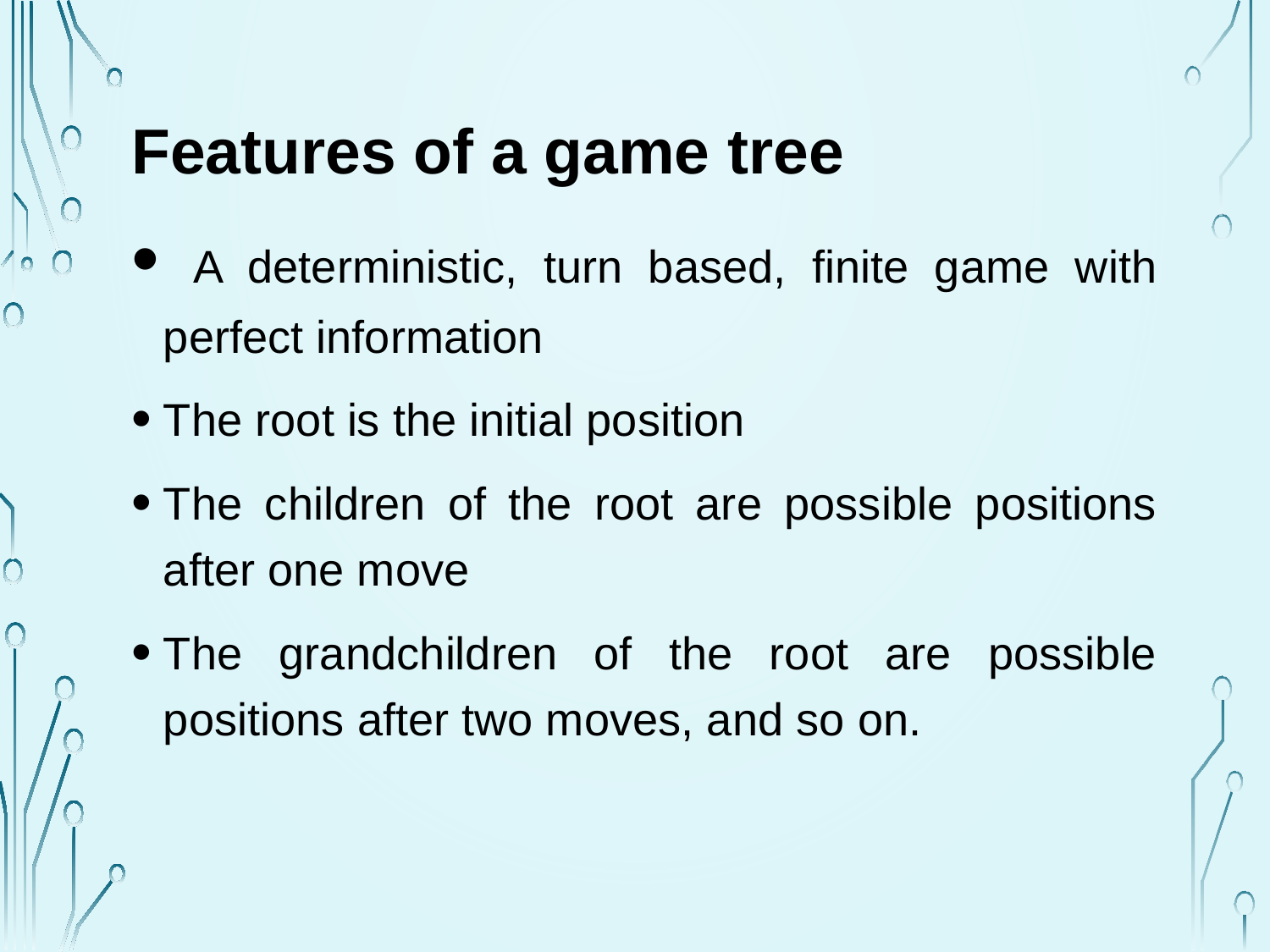

Features of a game tree
 A deterministic, turn based, finite game with perfect information
The root is the initial position
The children of the root are possible positions after one move
The grandchildren of the root are possible positions after two moves, and so on.